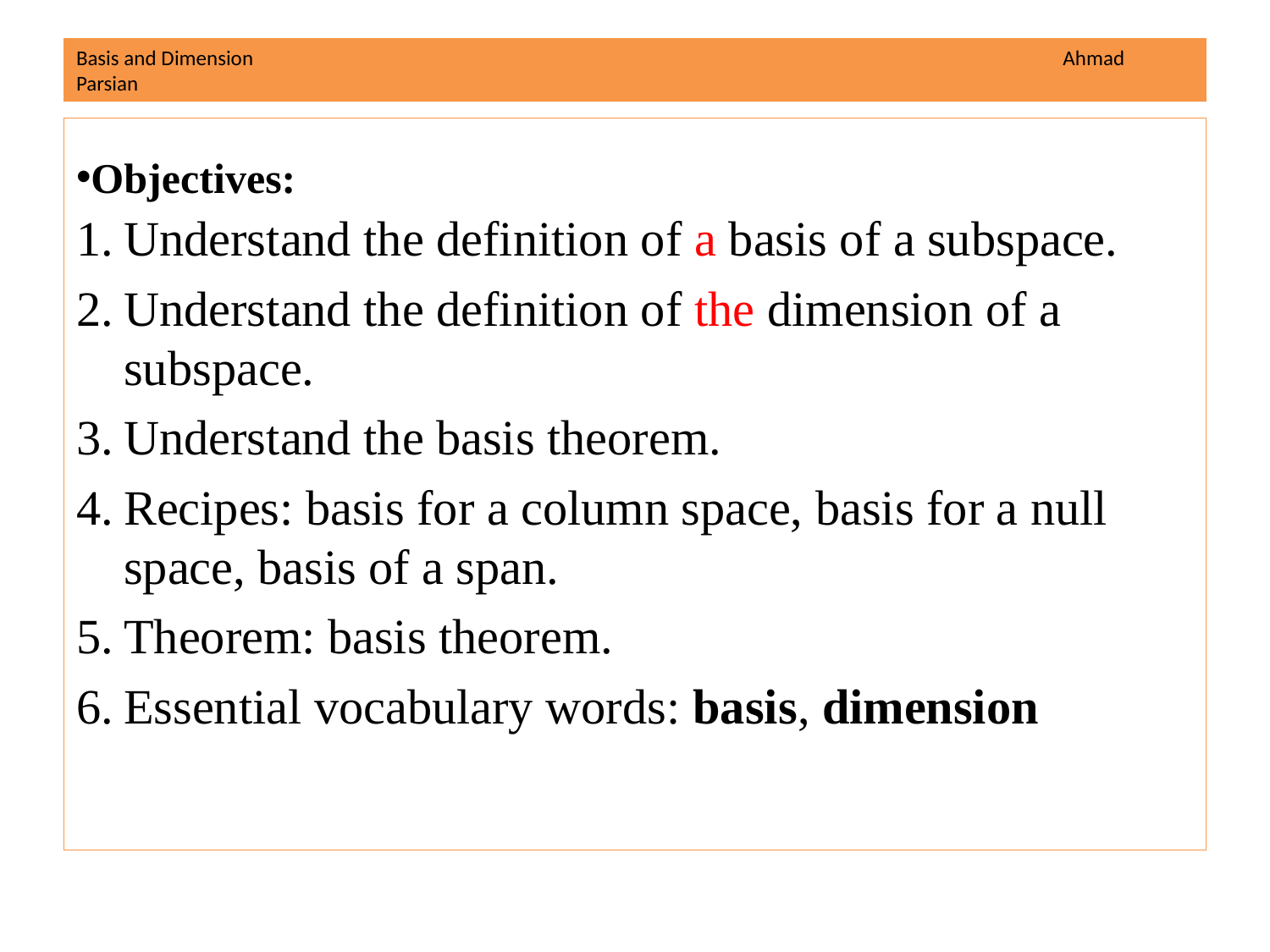

# Basis and Dimension                                                                                                                                                                       Ahmad Parsian
Objectives:
Understand the definition of a basis of a subspace.
Understand the definition of the dimension of a subspace.
Understand the basis theorem.
Recipes: basis for a column space, basis for a null space, basis of a span.
Theorem: basis theorem.
Essential vocabulary words: basis, dimension